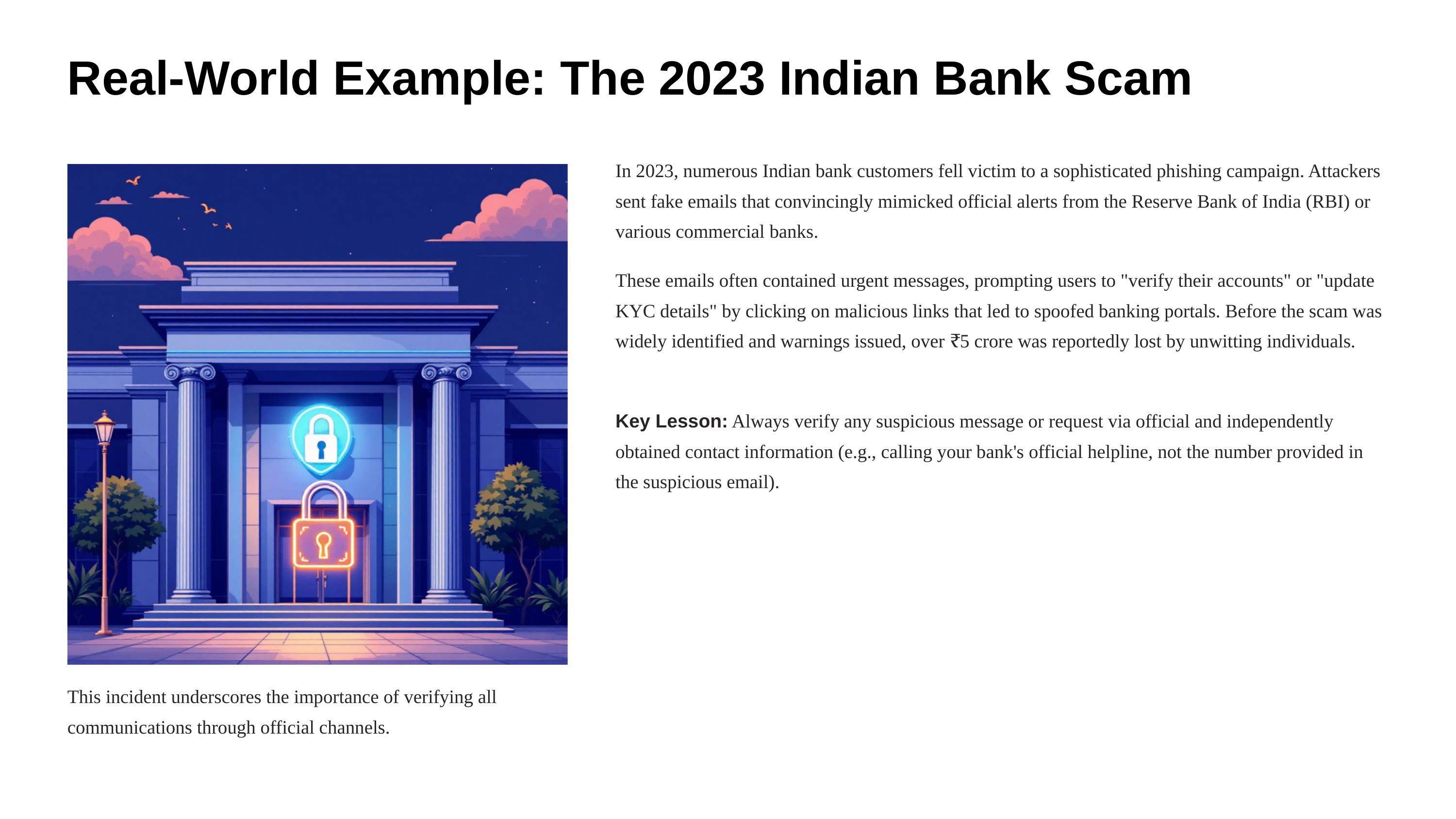

Real-World Example: The 2023 Indian Bank Scam
In 2023, numerous Indian bank customers fell victim to a sophisticated phishing campaign. Attackers sent fake emails that convincingly mimicked official alerts from the Reserve Bank of India (RBI) or various commercial banks.

These emails often contained urgent messages, prompting users to "verify their accounts" or "update KYC details" by clicking on malicious links that led to spoofed banking portals. Before the scam was widely identified and warnings issued, over ₹5 crore was reportedly lost by unwitting individuals.
Key Lesson: Always verify any suspicious message or request via official and independently obtained contact information (e.g., calling your bank's official helpline, not the number provided in the suspicious email).
This incident underscores the importance of verifying all communications through official channels.